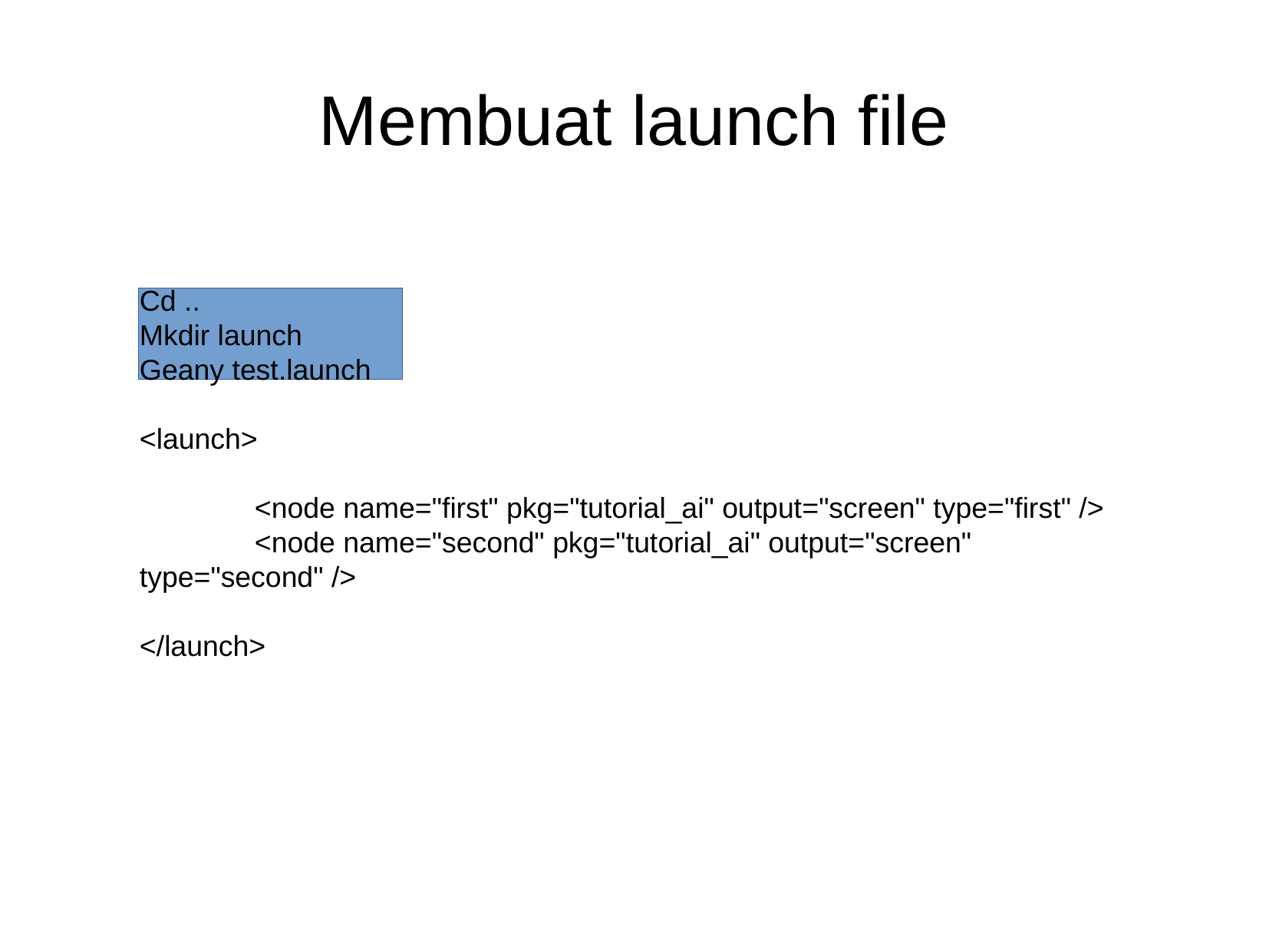

Membuat launch file
Cd ..
Mkdir launch
Geany test.launch

<launch>

	<node name="first" pkg="tutorial_ai" output="screen" type="first" />
	<node name="second" pkg="tutorial_ai" output="screen" type="second" />

</launch>